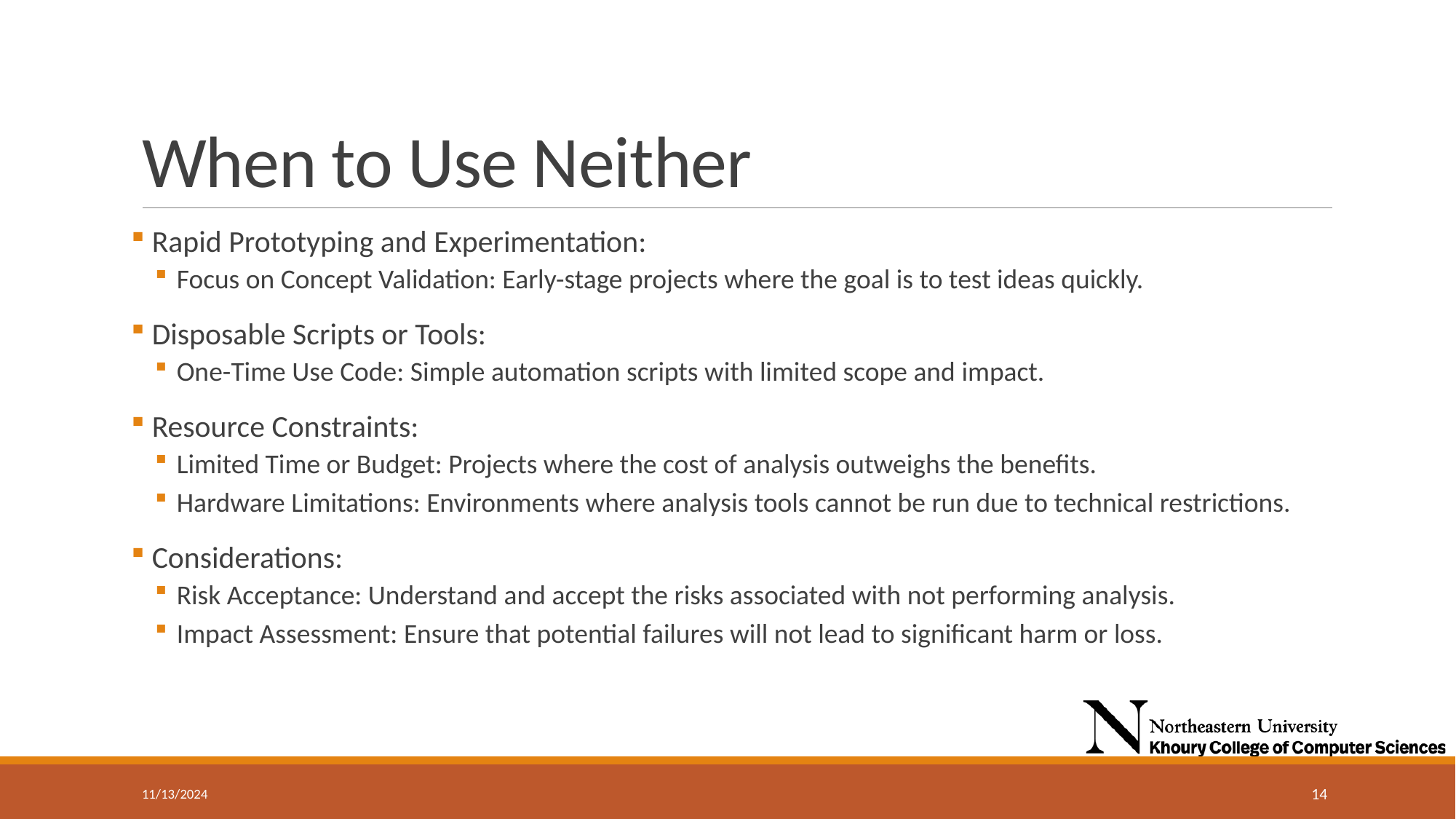

# When to Use Neither
 Rapid Prototyping and Experimentation:
Focus on Concept Validation: Early-stage projects where the goal is to test ideas quickly.
 Disposable Scripts or Tools:
One-Time Use Code: Simple automation scripts with limited scope and impact.
 Resource Constraints:
Limited Time or Budget: Projects where the cost of analysis outweighs the benefits.
Hardware Limitations: Environments where analysis tools cannot be run due to technical restrictions.
 Considerations:
Risk Acceptance: Understand and accept the risks associated with not performing analysis.
Impact Assessment: Ensure that potential failures will not lead to significant harm or loss.
11/13/2024
14